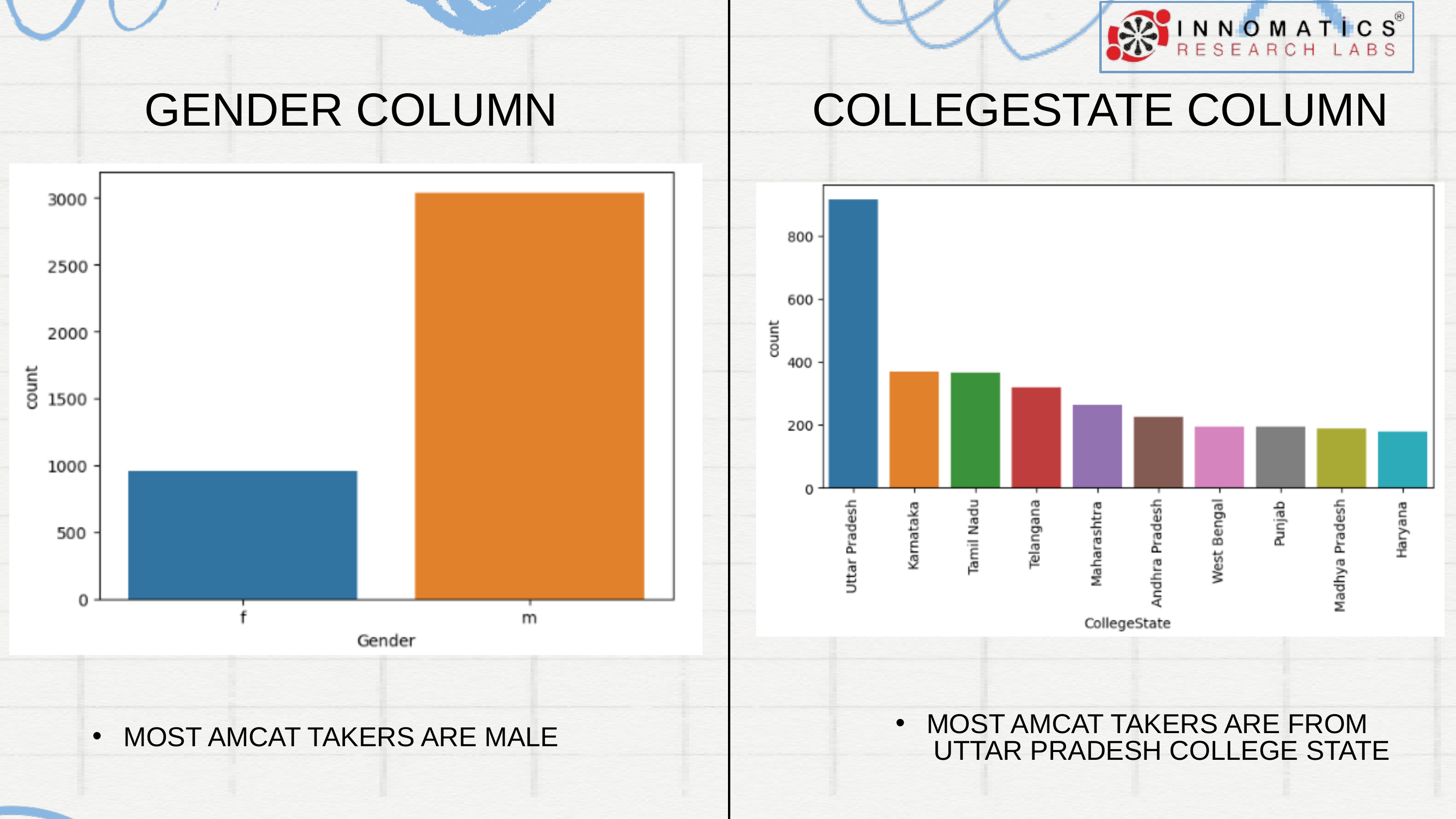

GENDER COLUMN
COLLEGESTATE COLUMN

 MOST AMCAT TAKERS ARE FROM
        UTTAR PRADESH COLLEGE STATE
 MOST AMCAT TAKERS ARE MALE